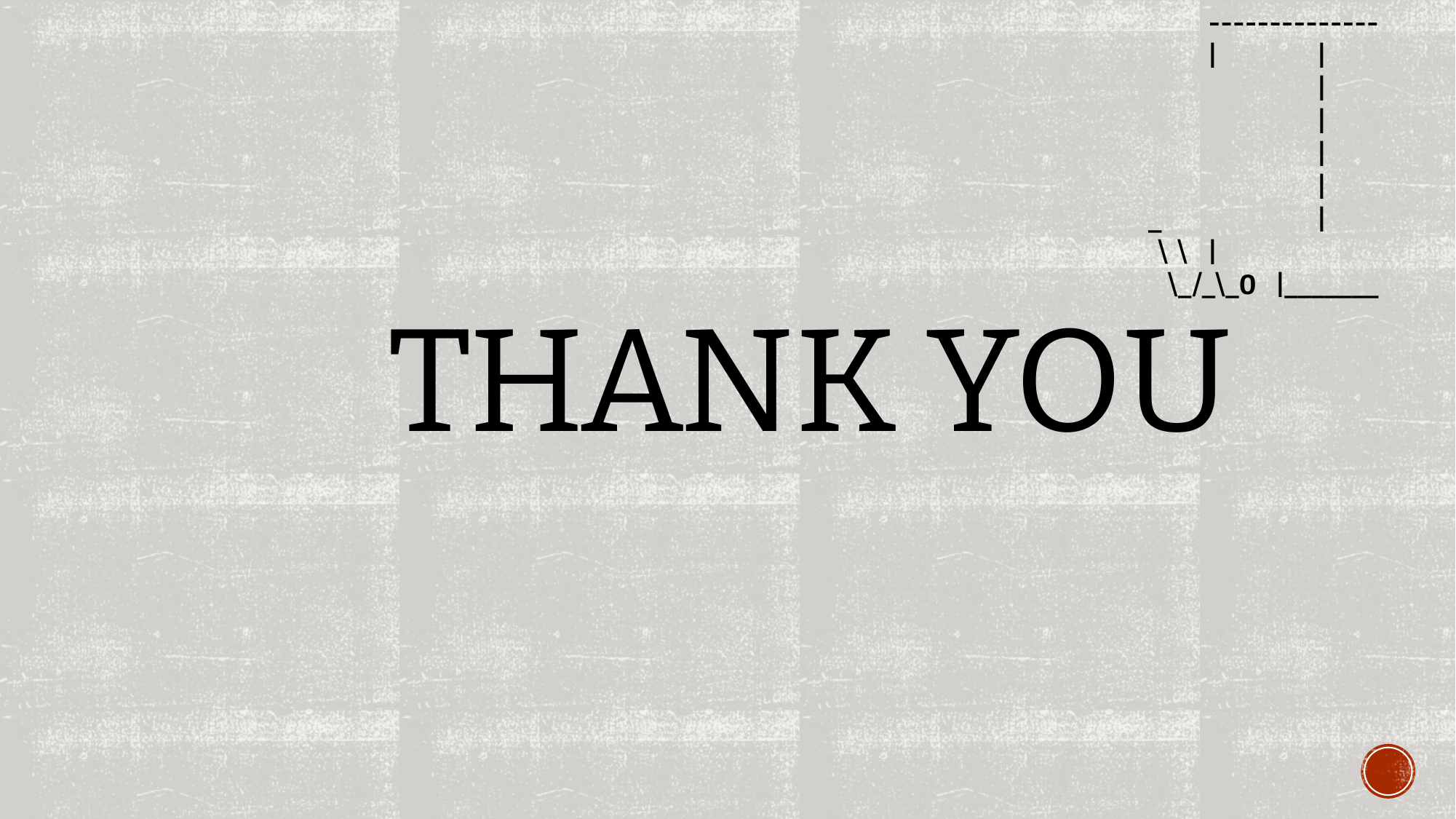

--------------
	|	|
		|
		|
		|
		|
          _		|
            \  \	|
              \_/_\_0    |_______

# Thank you